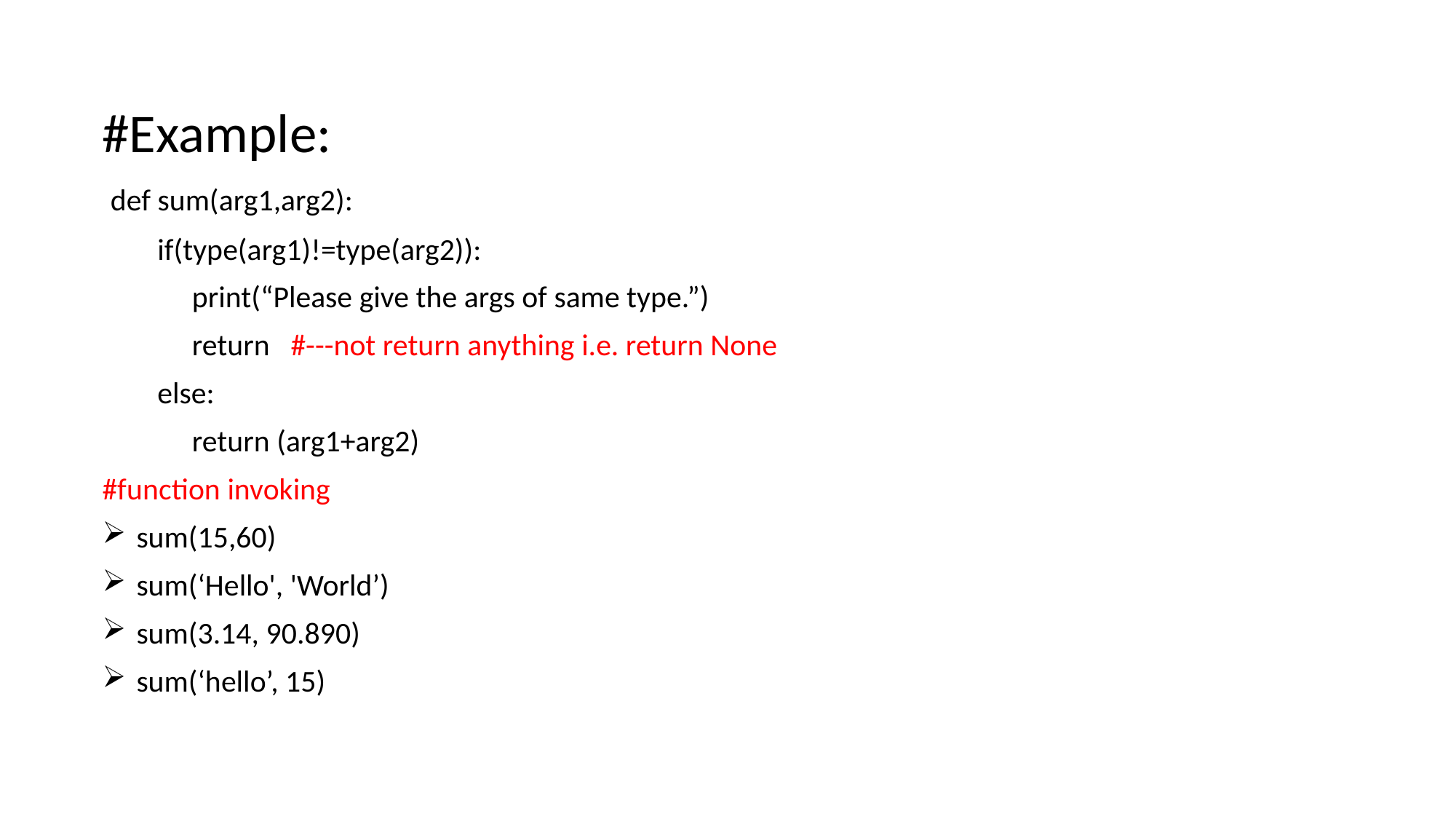

#Example:
 def sum(arg1,arg2):
        if(type(arg1)!=type(arg2)):
             print(“Please give the args of same type.”)
             return   #---not return anything i.e. return None
        else:
             return (arg1+arg2)
#function invoking
 sum(15,60)
 sum(‘Hello', 'World’)
 sum(3.14, 90.890)
 sum(‘hello’, 15)